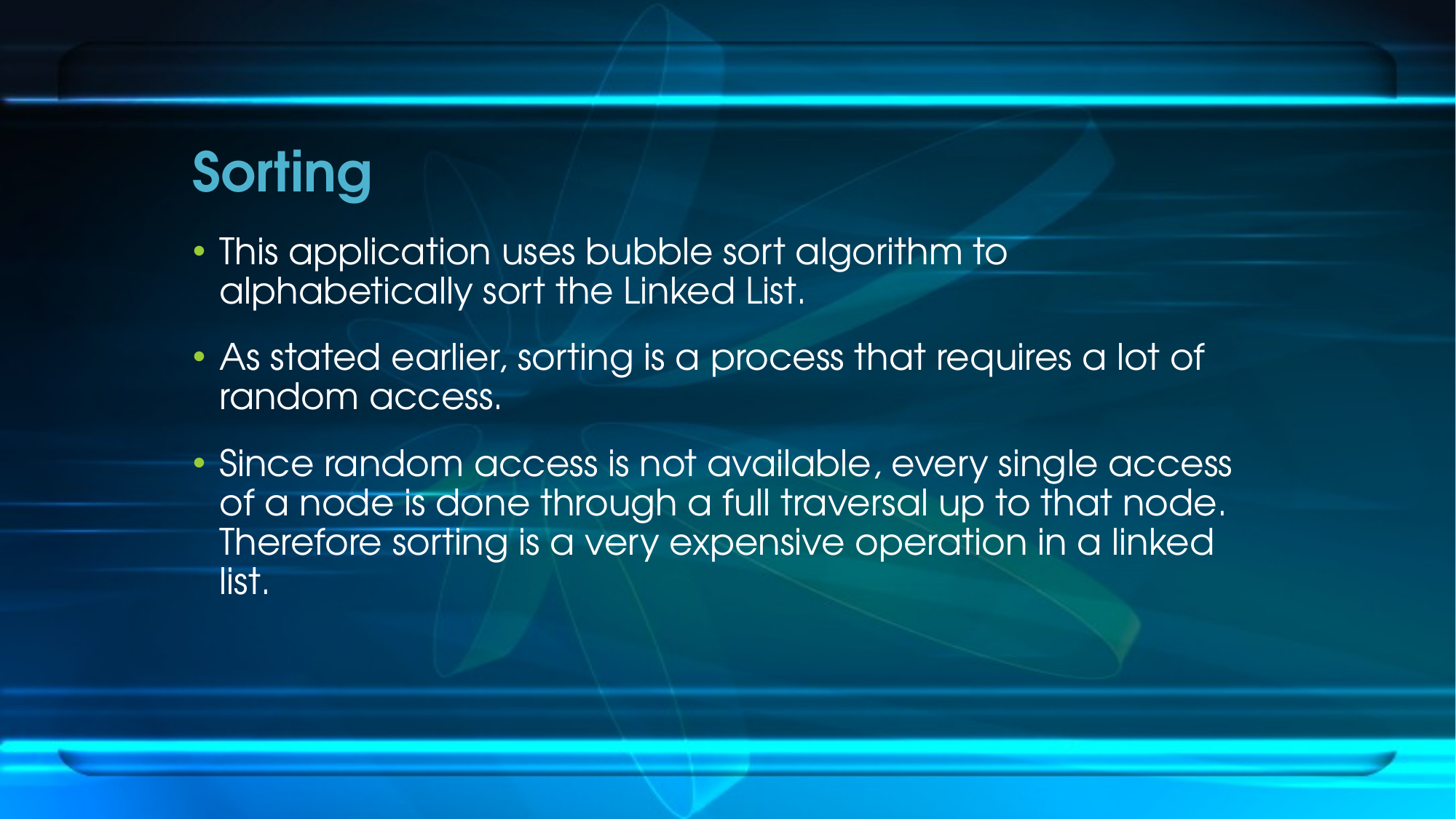

# Sorting
This application uses bubble sort algorithm to alphabetically sort the Linked List.
As stated earlier, sorting is a process that requires a lot of random access.
Since random access is not available, every single access of a node is done through a full traversal up to that node. Therefore sorting is a very expensive operation in a linked list.